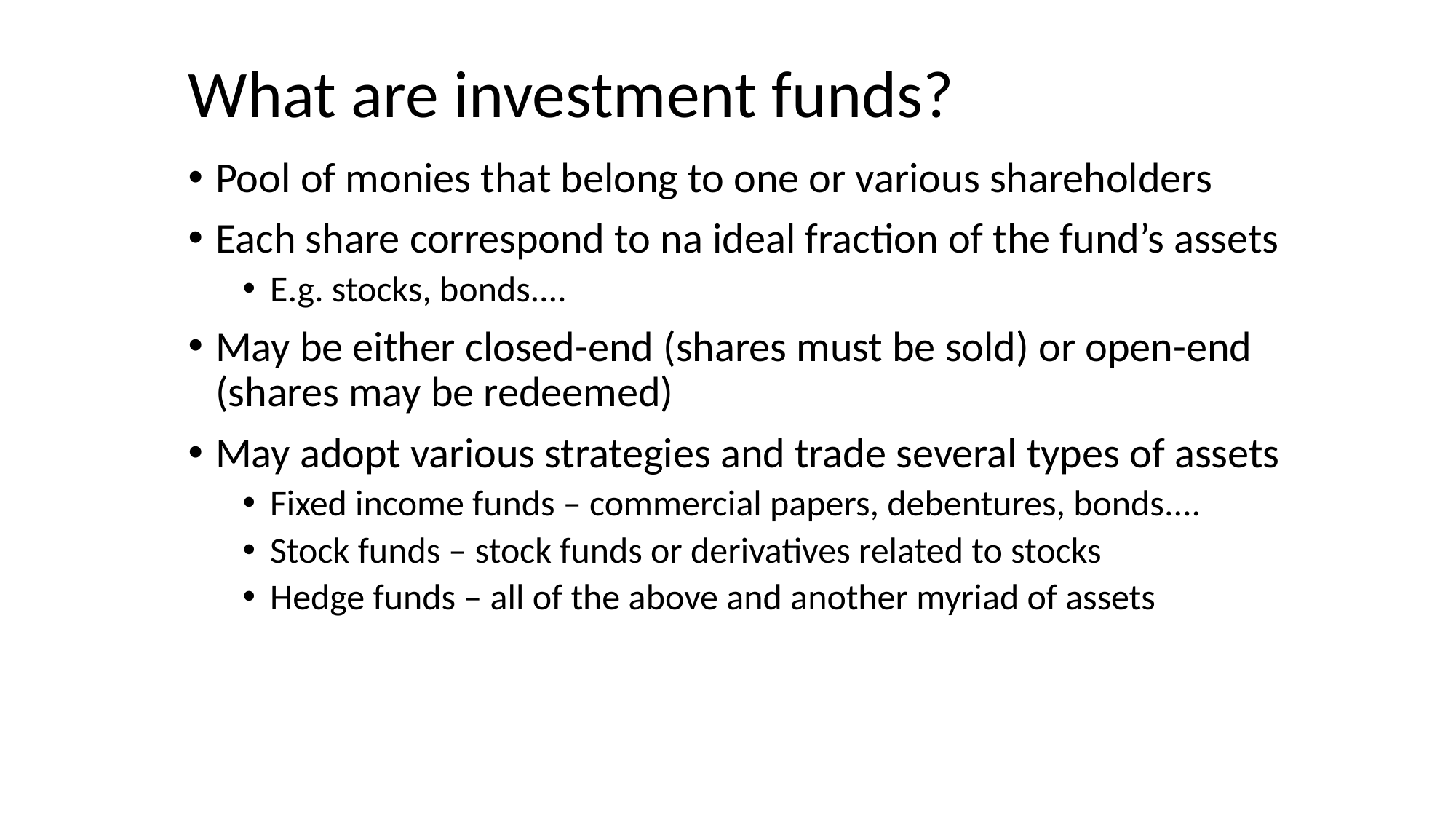

# What are investment funds?
Pool of monies that belong to one or various shareholders
Each share correspond to na ideal fraction of the fund’s assets
E.g. stocks, bonds....
May be either closed-end (shares must be sold) or open-end (shares may be redeemed)
May adopt various strategies and trade several types of assets
Fixed income funds – commercial papers, debentures, bonds....
Stock funds – stock funds or derivatives related to stocks
Hedge funds – all of the above and another myriad of assets